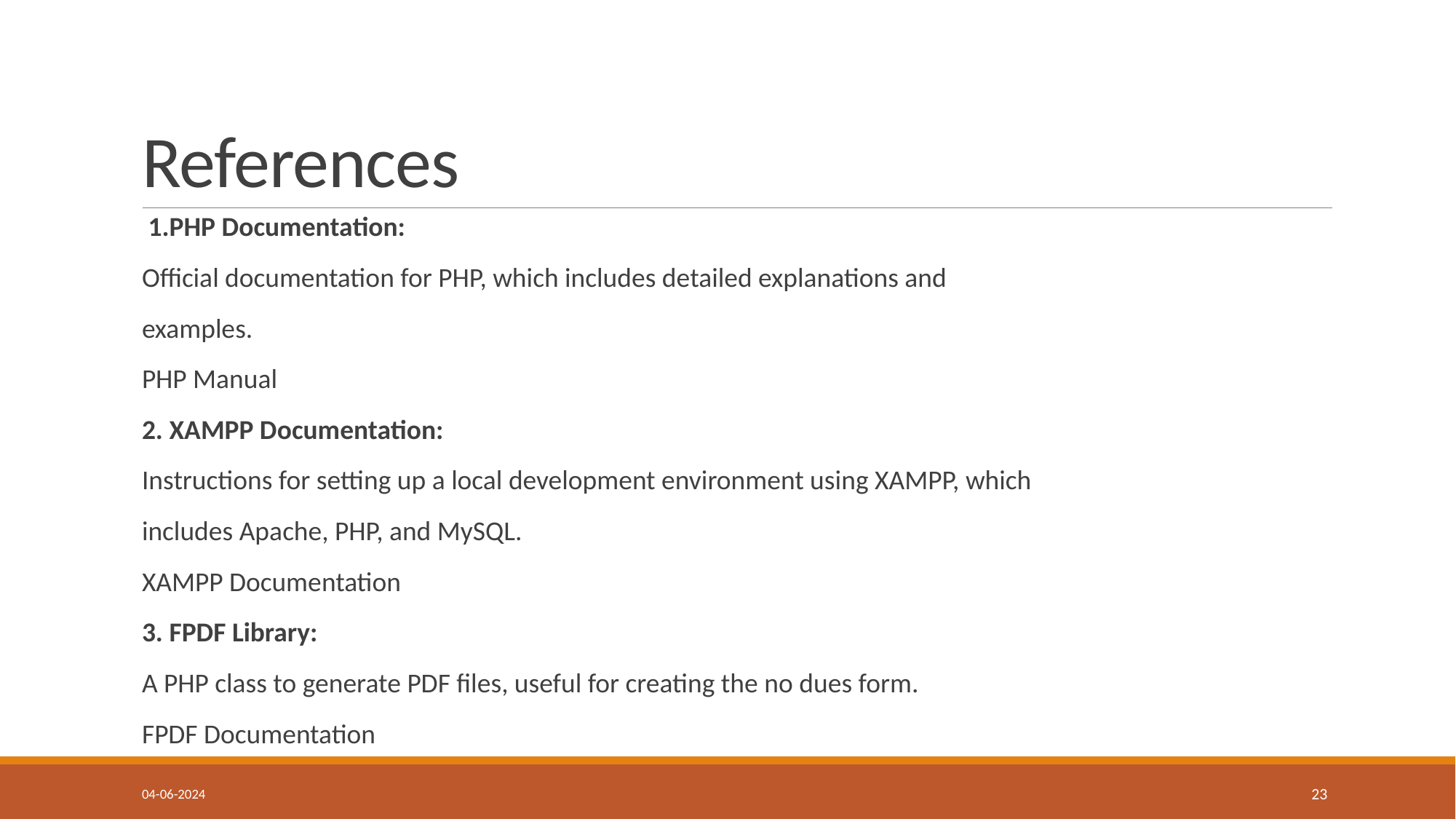

# References
 1.PHP Documentation:
Official documentation for PHP, which includes detailed explanations and
examples.
PHP Manual
2. XAMPP Documentation:
Instructions for setting up a local development environment using XAMPP, which
includes Apache, PHP, and MySQL.
XAMPP Documentation
3. FPDF Library:
A PHP class to generate PDF files, useful for creating the no dues form.
FPDF Documentation
04-06-2024
23